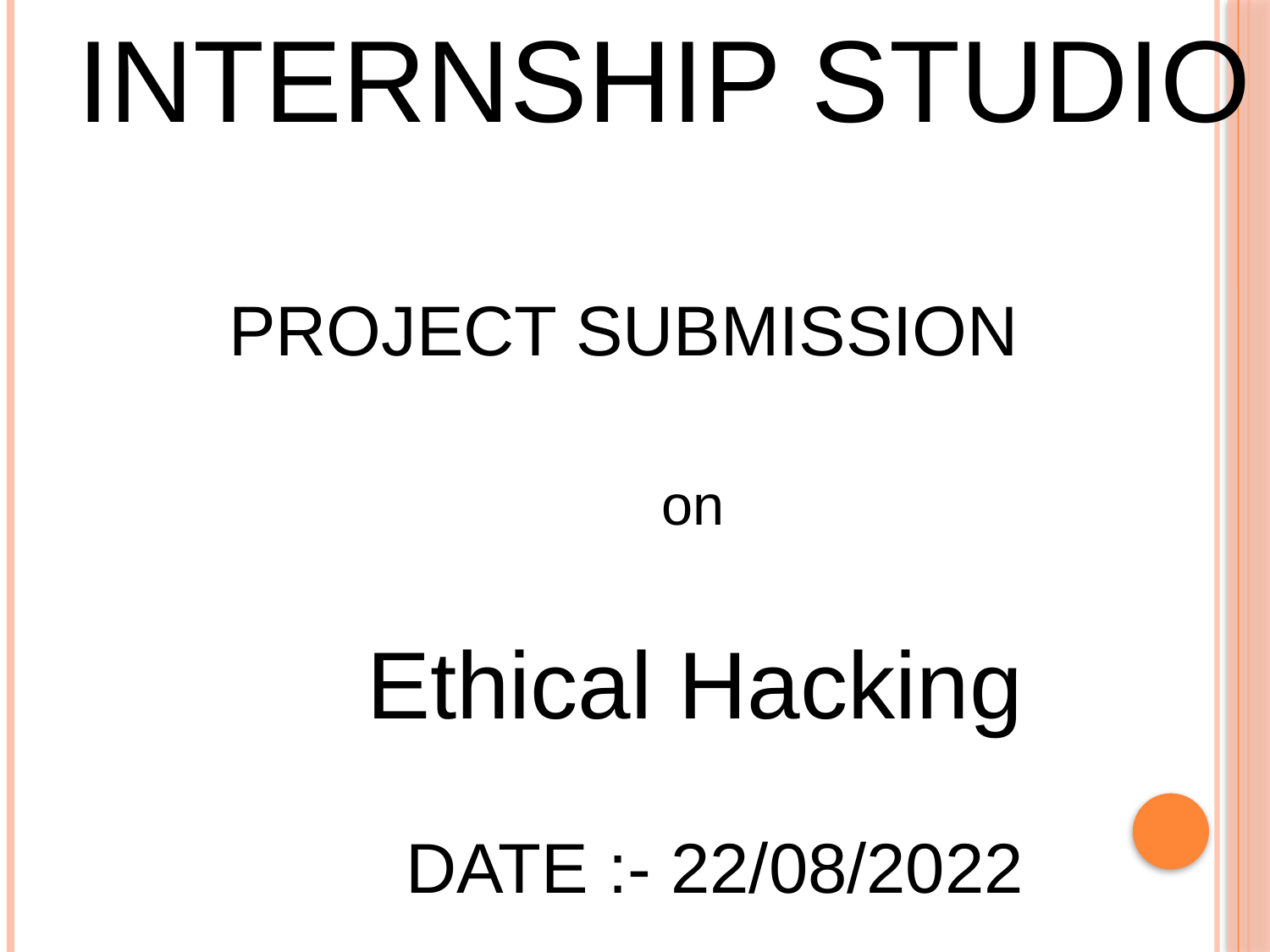

INTERNSHIP STUDIO

           PROJECT SUBMISSION

                                 on

                  Ethical Hacking

                    DATE :- 22/08/2022